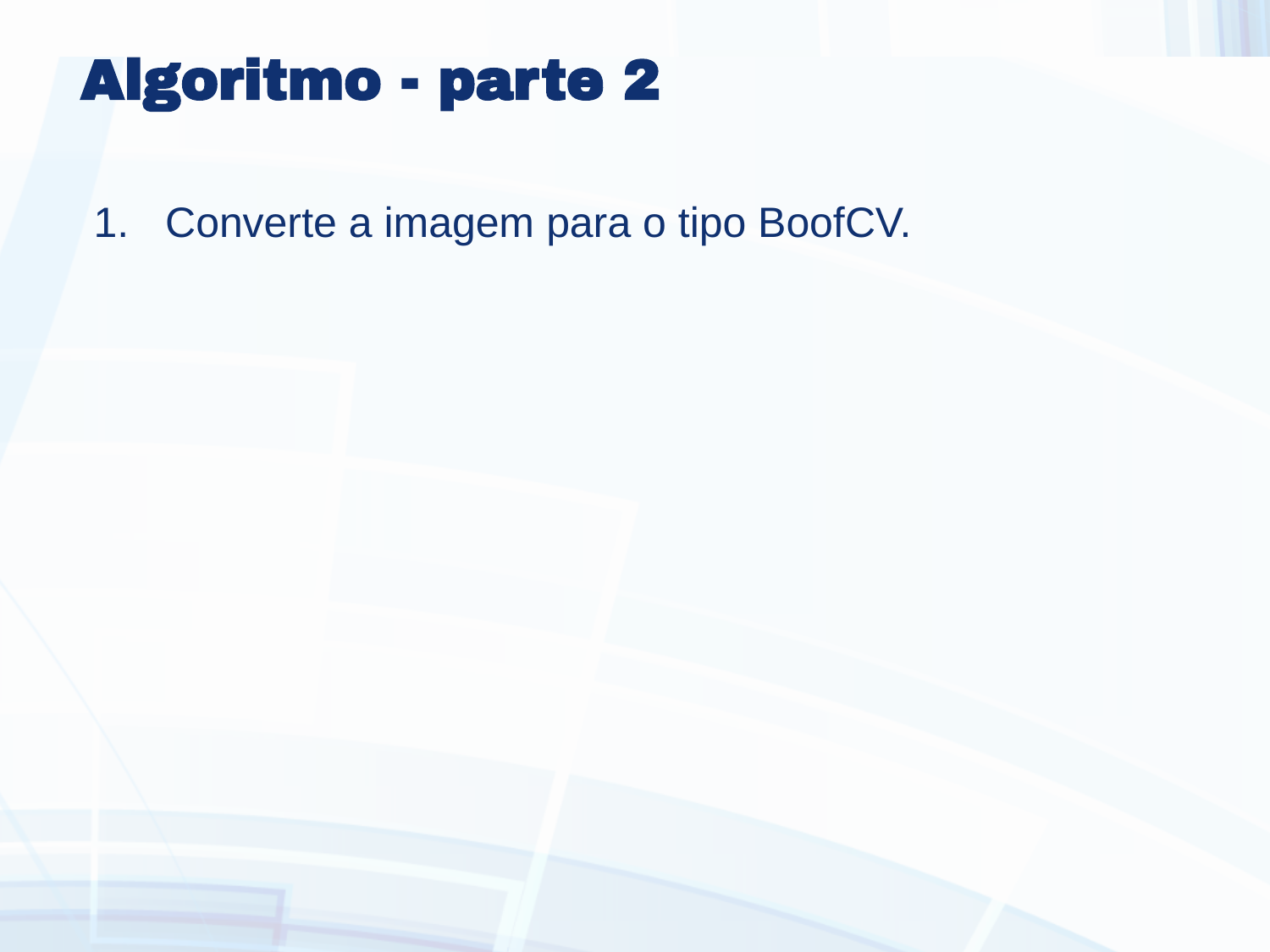

# Algoritmo - parte 2
Converte a imagem para o tipo BoofCV.